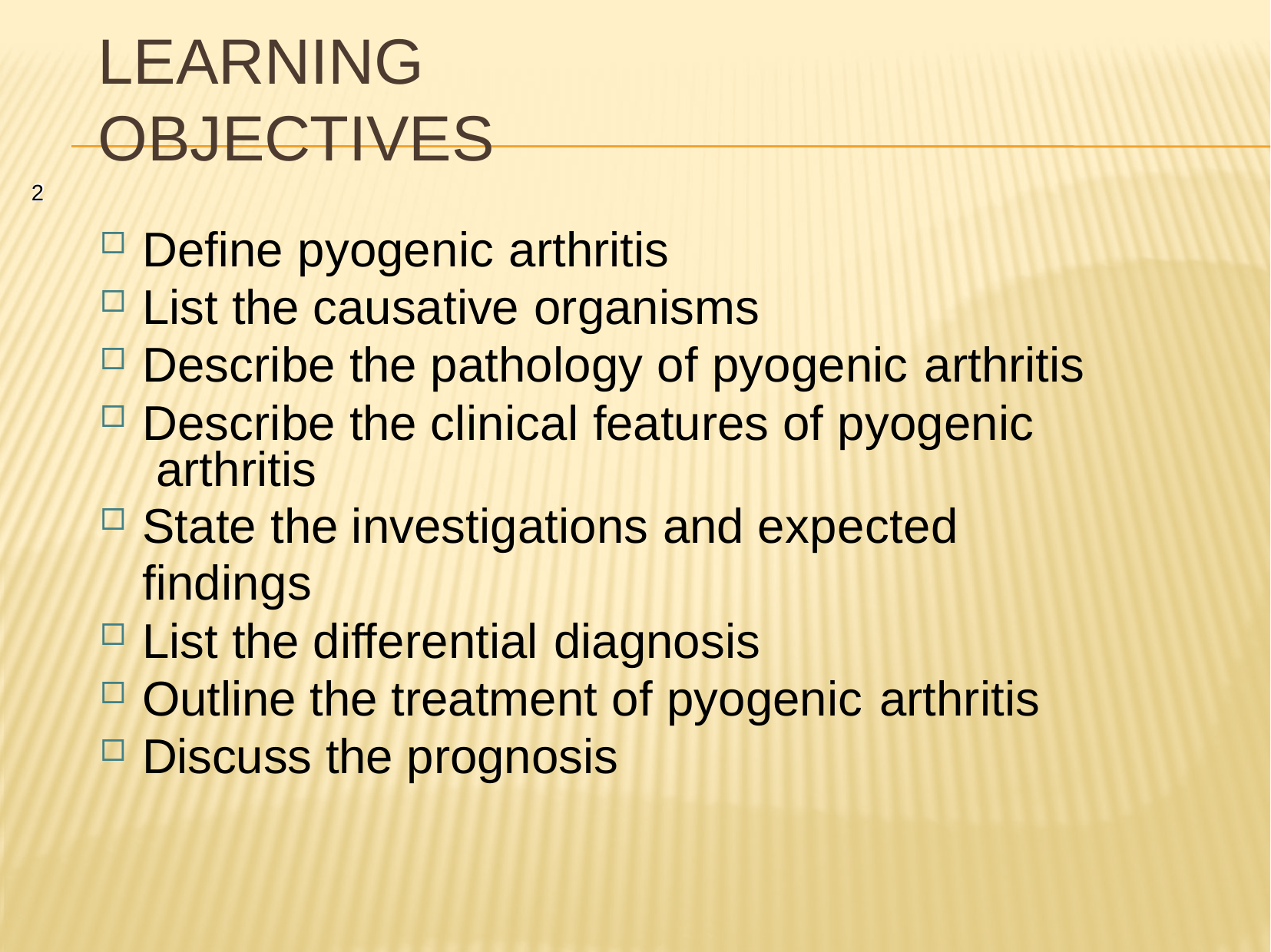

# Learning objectives
2

Deﬁne pyogenic arthritis
List the causative organisms
Describe the pathology of pyogenic arthritis
Describe the clinical features of pyogenic  arthritis
State the investigations and expected ﬁndings
List the differential diagnosis
Outline the treatment of pyogenic arthritis
Discuss the prognosis